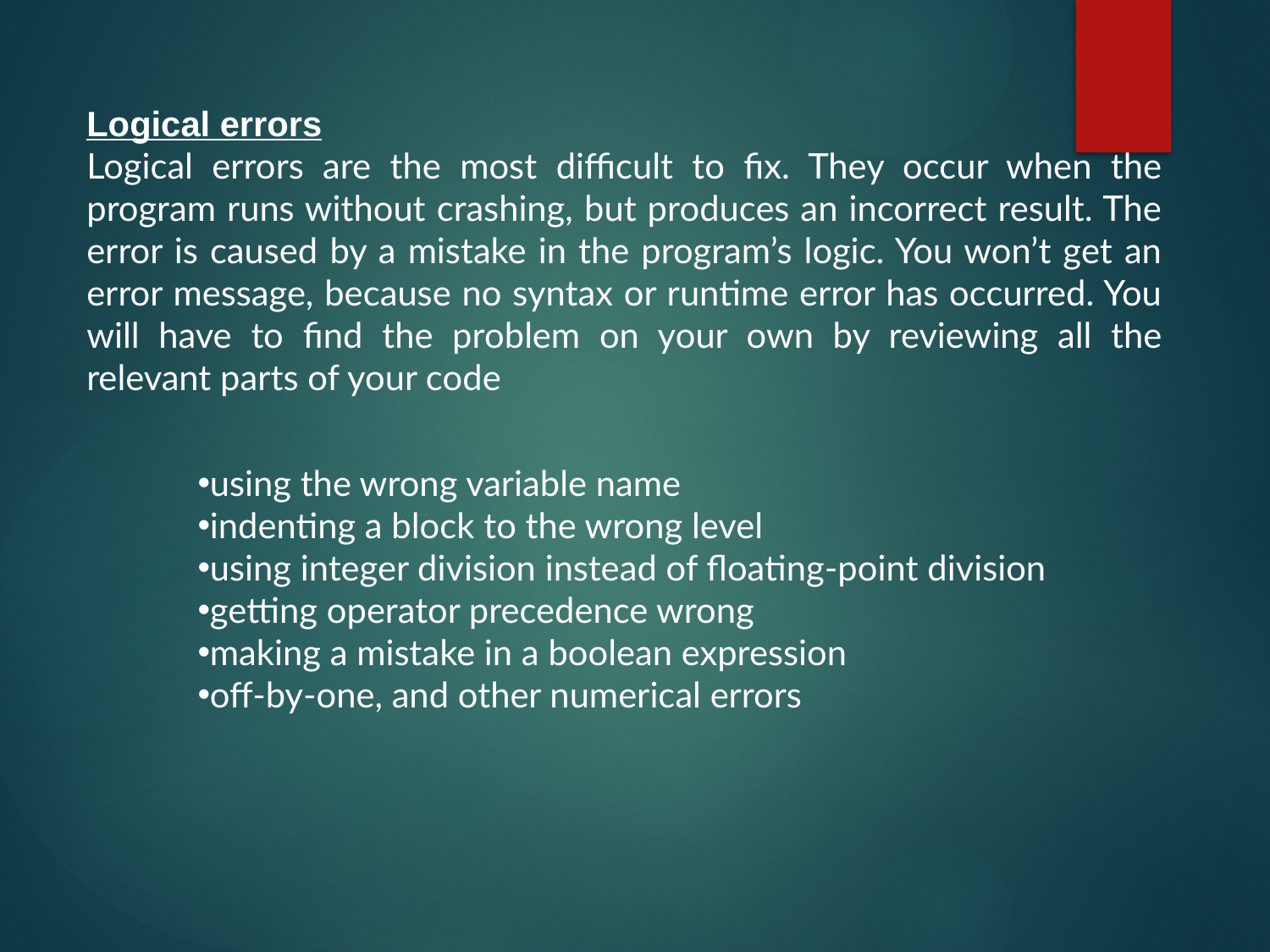

Logical errors
Logical errors are the most difficult to fix. They occur when the program runs without crashing, but produces an incorrect result. The error is caused by a mistake in the program’s logic. You won’t get an error message, because no syntax or runtime error has occurred. You will have to find the problem on your own by reviewing all the relevant parts of your code
using the wrong variable name
indenting a block to the wrong level
using integer division instead of floating-point division
getting operator precedence wrong
making a mistake in a boolean expression
off-by-one, and other numerical errors